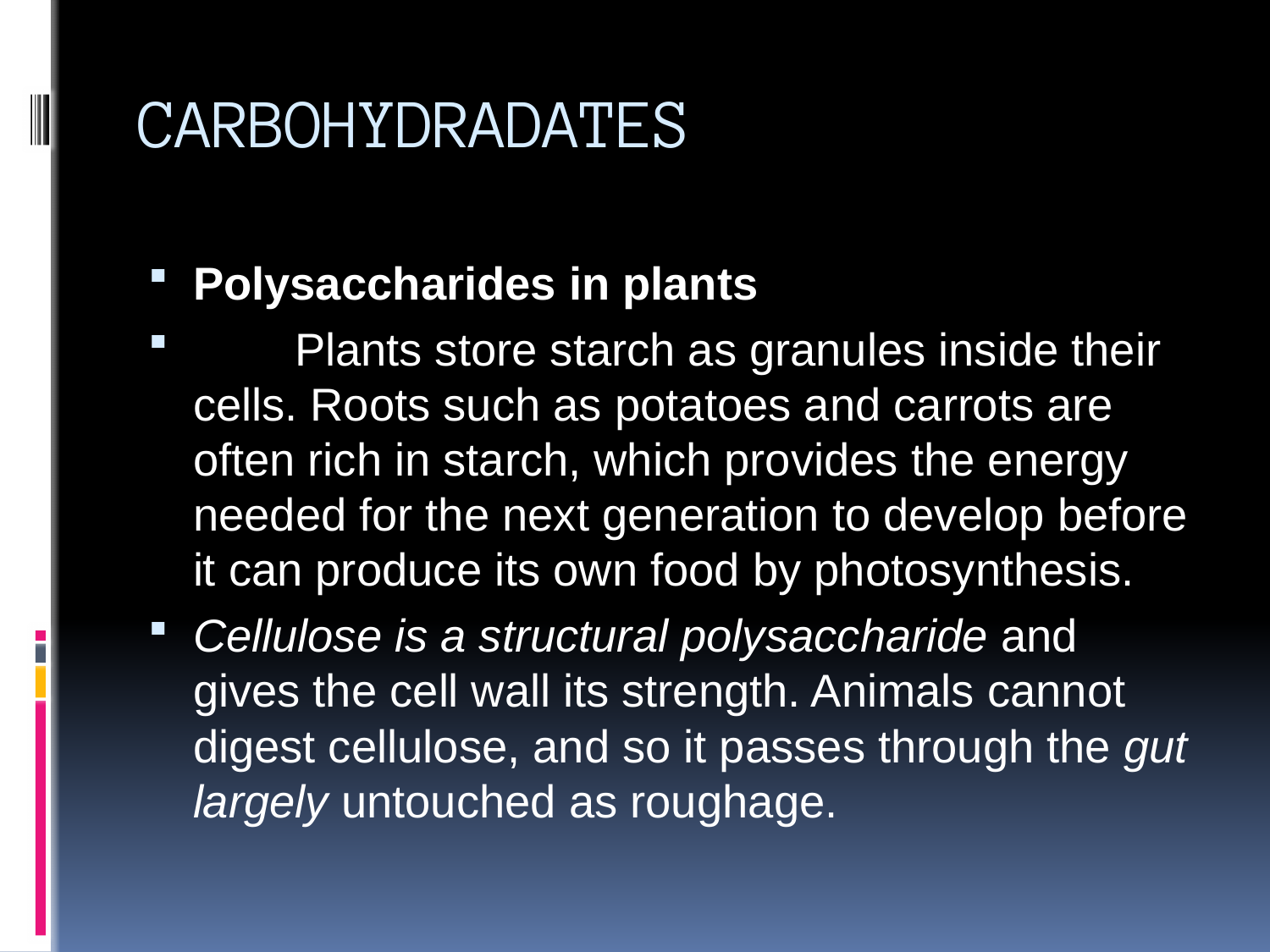

# CARBOHYDRADATES
Polysaccharides in plants
        Plants store starch as granules inside their cells. Roots such as potatoes and carrots are often rich in starch, which provides the energy needed for the next generation to develop before it can produce its own food by photosynthesis.
Cellulose is a structural polysaccharide and gives the cell wall its strength. Animals cannot digest cellulose, and so it passes through the gut largely untouched as roughage.